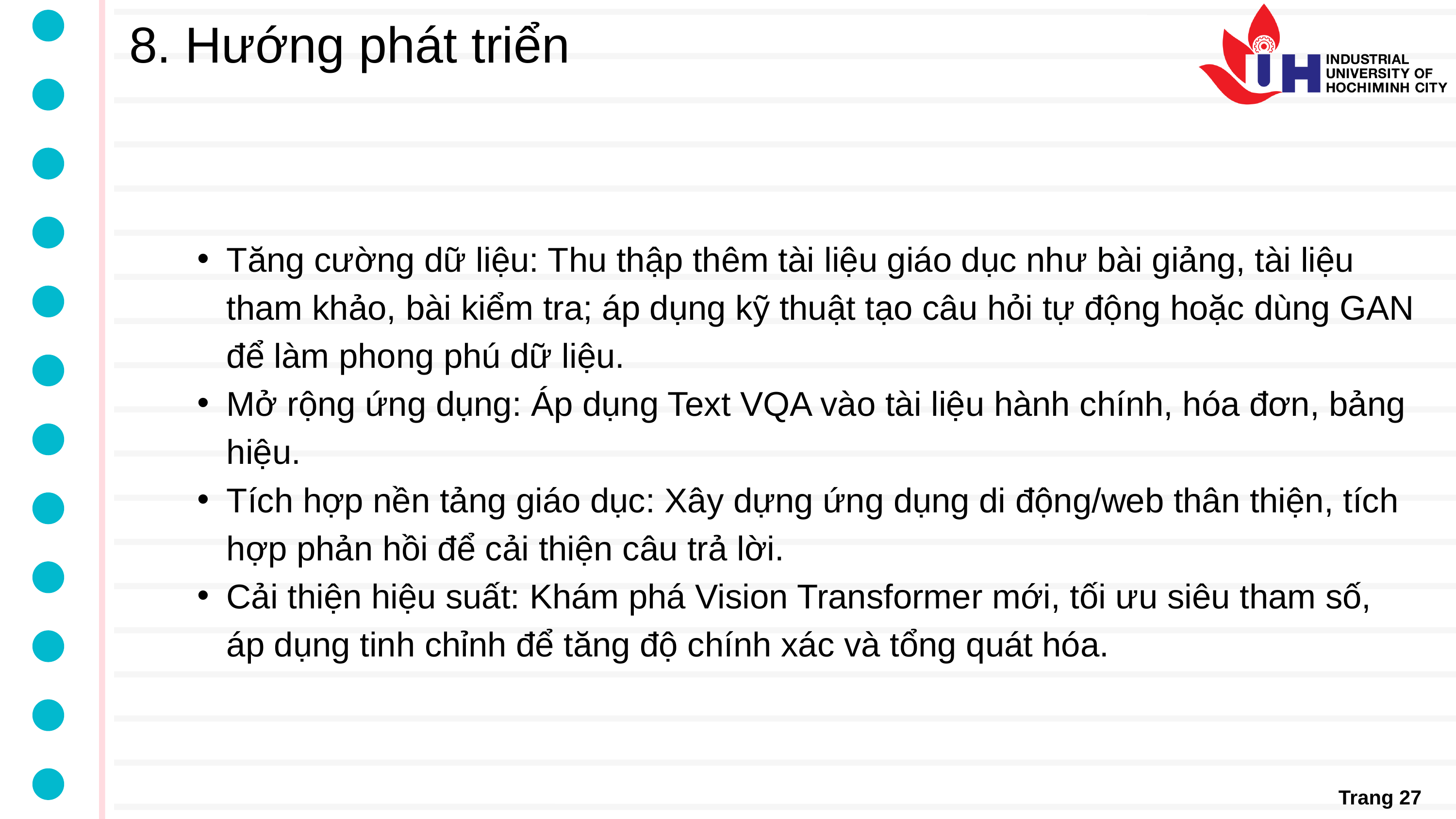

8. Hướng phát triển

Tăng cường dữ liệu: Thu thập thêm tài liệu giáo dục như bài giảng, tài liệu tham khảo, bài kiểm tra; áp dụng kỹ thuật tạo câu hỏi tự động hoặc dùng GAN để làm phong phú dữ liệu.
Mở rộng ứng dụng: Áp dụng Text VQA vào tài liệu hành chính, hóa đơn, bảng hiệu.
Tích hợp nền tảng giáo dục: Xây dựng ứng dụng di động/web thân thiện, tích hợp phản hồi để cải thiện câu trả lời.
Cải thiện hiệu suất: Khám phá Vision Transformer mới, tối ưu siêu tham số, áp dụng tinh chỉnh để tăng độ chính xác và tổng quát hóa.

Trang 27